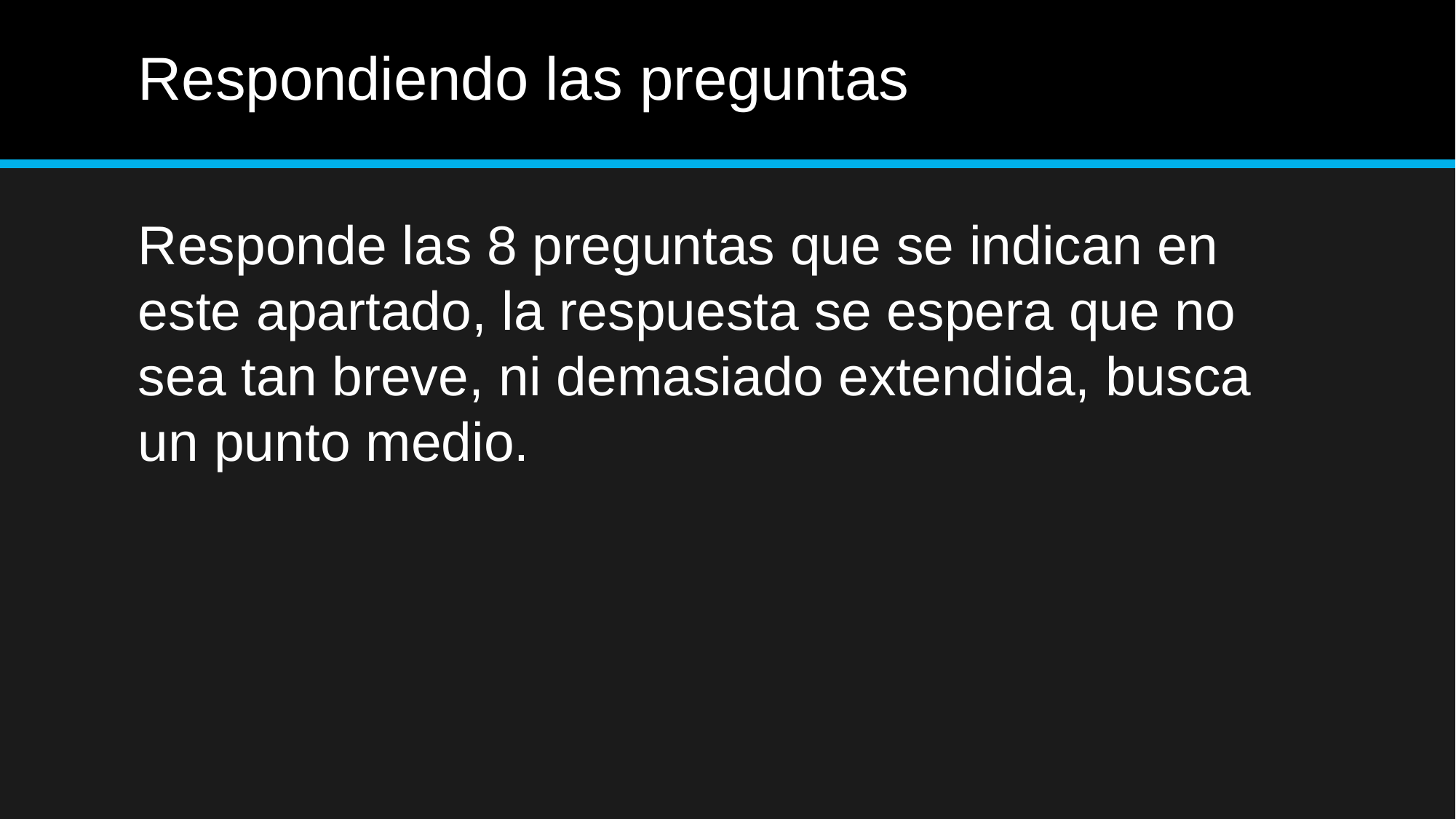

# Respondiendo las preguntas
Responde las 8 preguntas que se indican en este apartado, la respuesta se espera que no sea tan breve, ni demasiado extendida, busca un punto medio.